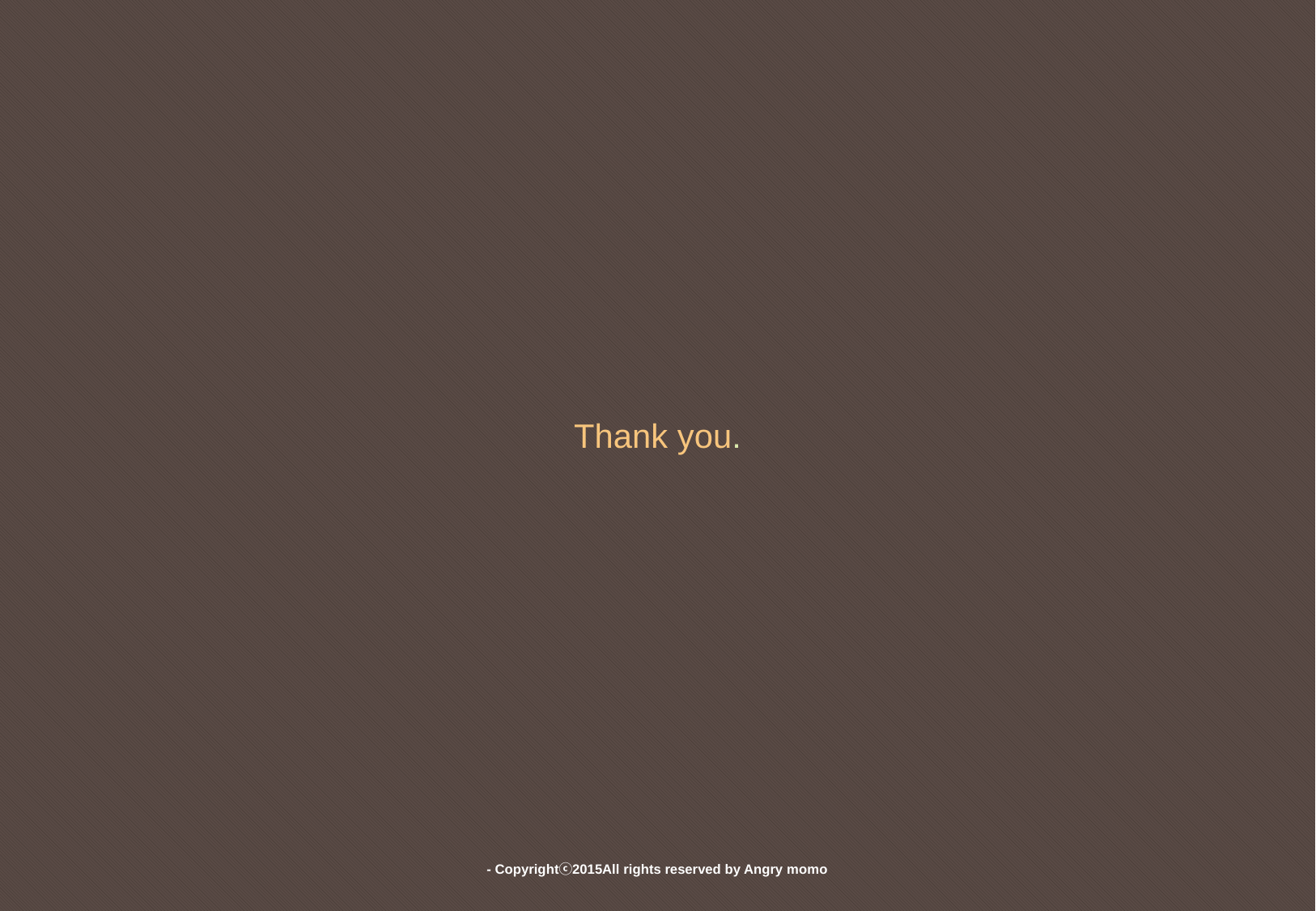

Thank you.
- Copyrightⓒ2015All rights reserved by Angry momo